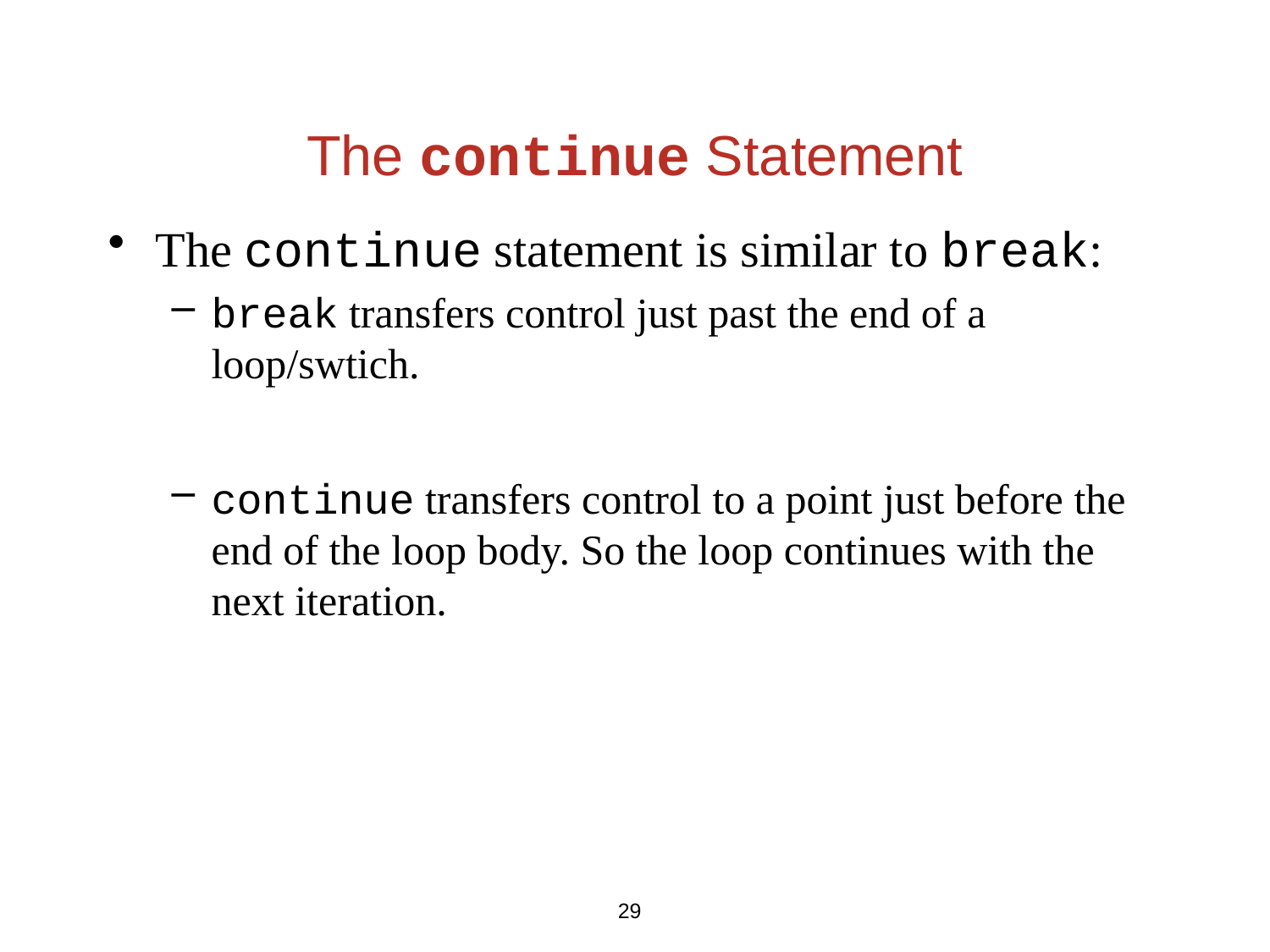

# The continue Statement
The continue statement is similar to break:
break transfers control just past the end of a loop/swtich.

continue transfers control to a point just before the end of the loop body. So the loop continues with the next iteration.
29